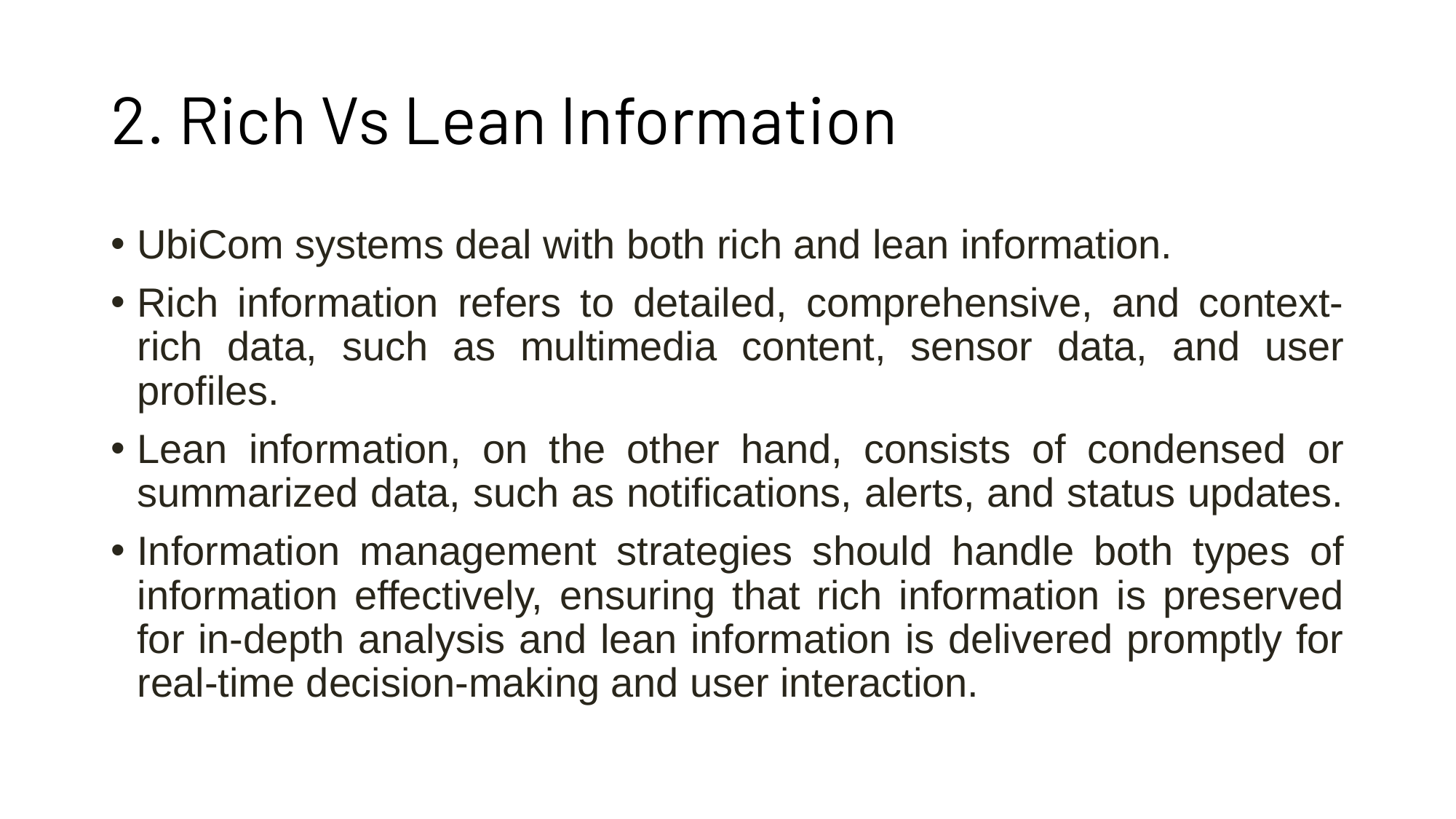

# 2. Rich Vs Lean Information
UbiCom systems deal with both rich and lean information.
Rich information refers to detailed, comprehensive, and context-rich data, such as multimedia content, sensor data, and user profiles.
Lean information, on the other hand, consists of condensed or summarized data, such as notifications, alerts, and status updates.
Information management strategies should handle both types of information effectively, ensuring that rich information is preserved for in-depth analysis and lean information is delivered promptly for real-time decision-making and user interaction.